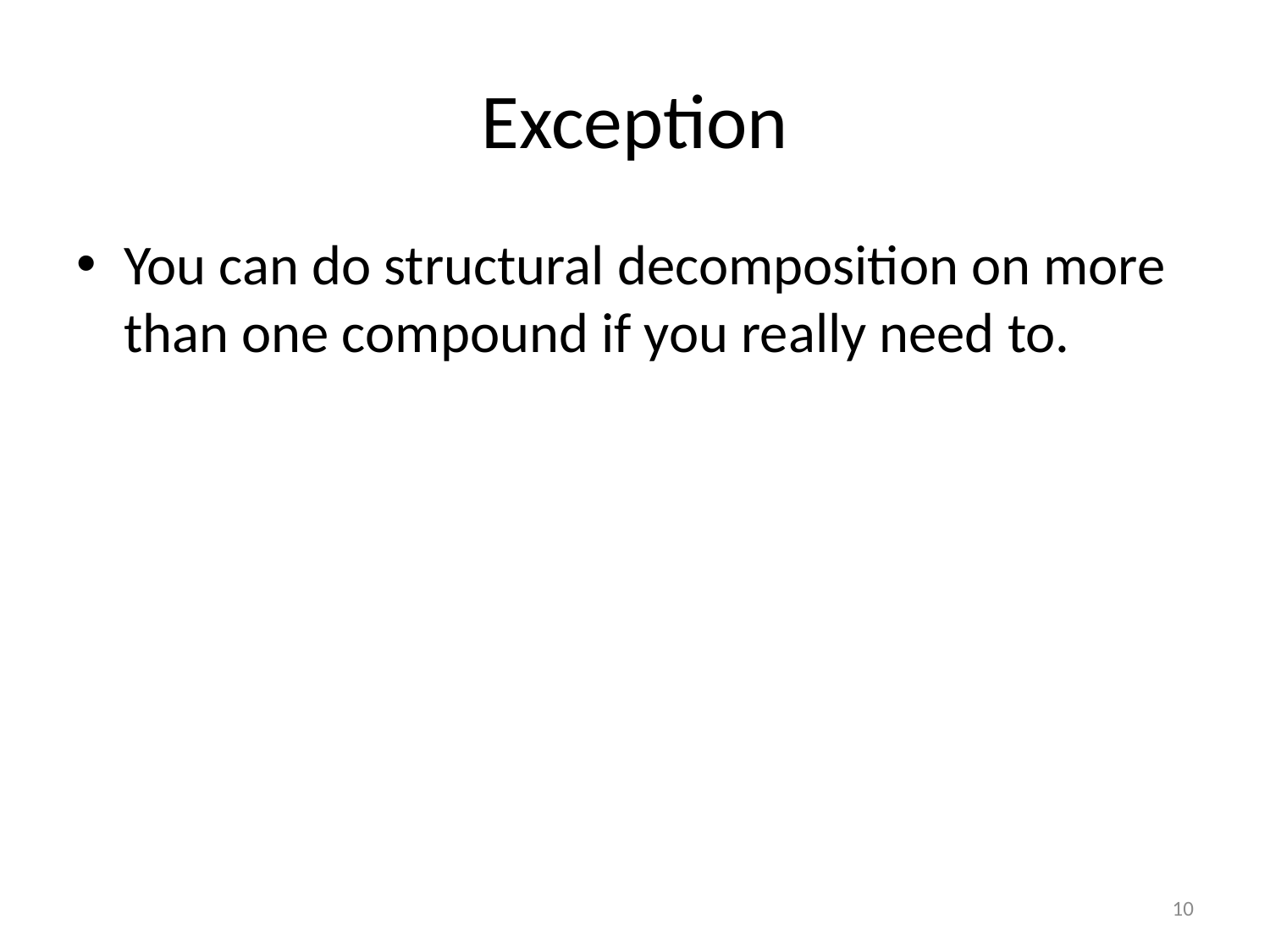

# Exception
You can do structural decomposition on more than one compound if you really need to.
10